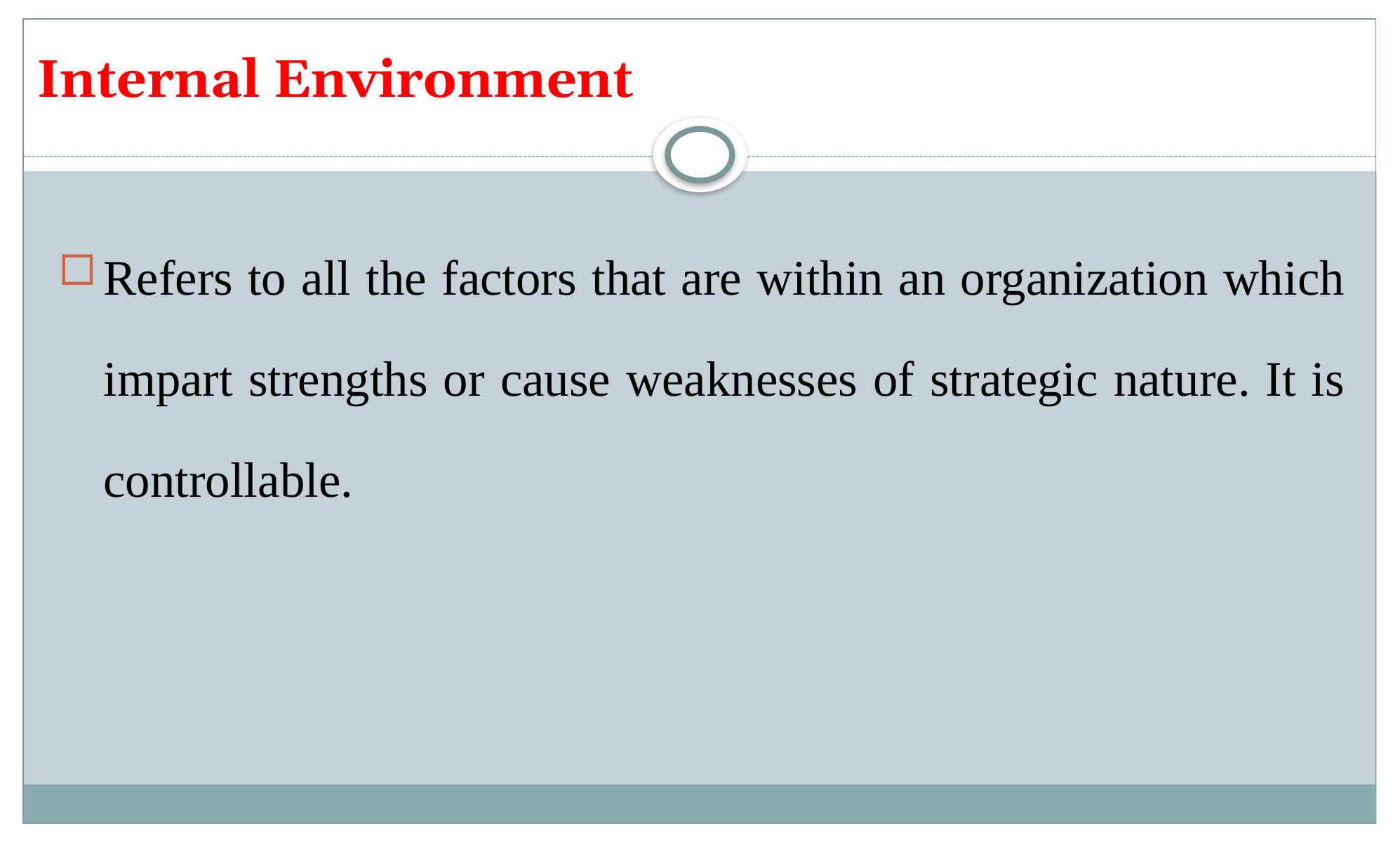

# Internal Environment

Refers to all the factors that are within an organization which impart strengths or cause weaknesses of strategic nature. It is controllable.